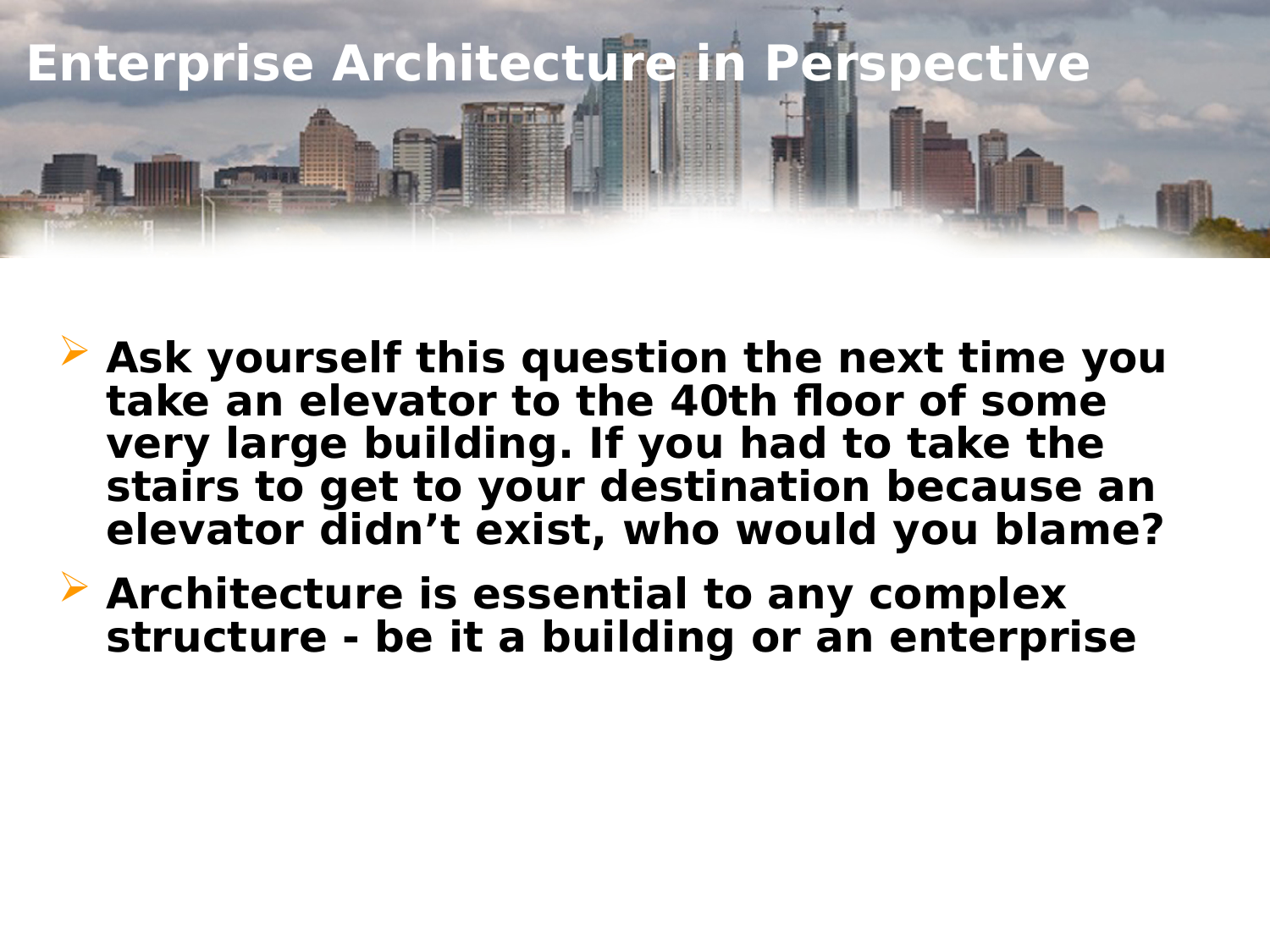

# Enterprise Architecture in Perspective
Ask yourself this question the next time you take an elevator to the 40th floor of some very large building. If you had to take the stairs to get to your destination because an elevator didn’t exist, who would you blame?
Architecture is essential to any complex structure - be it a building or an enterprise